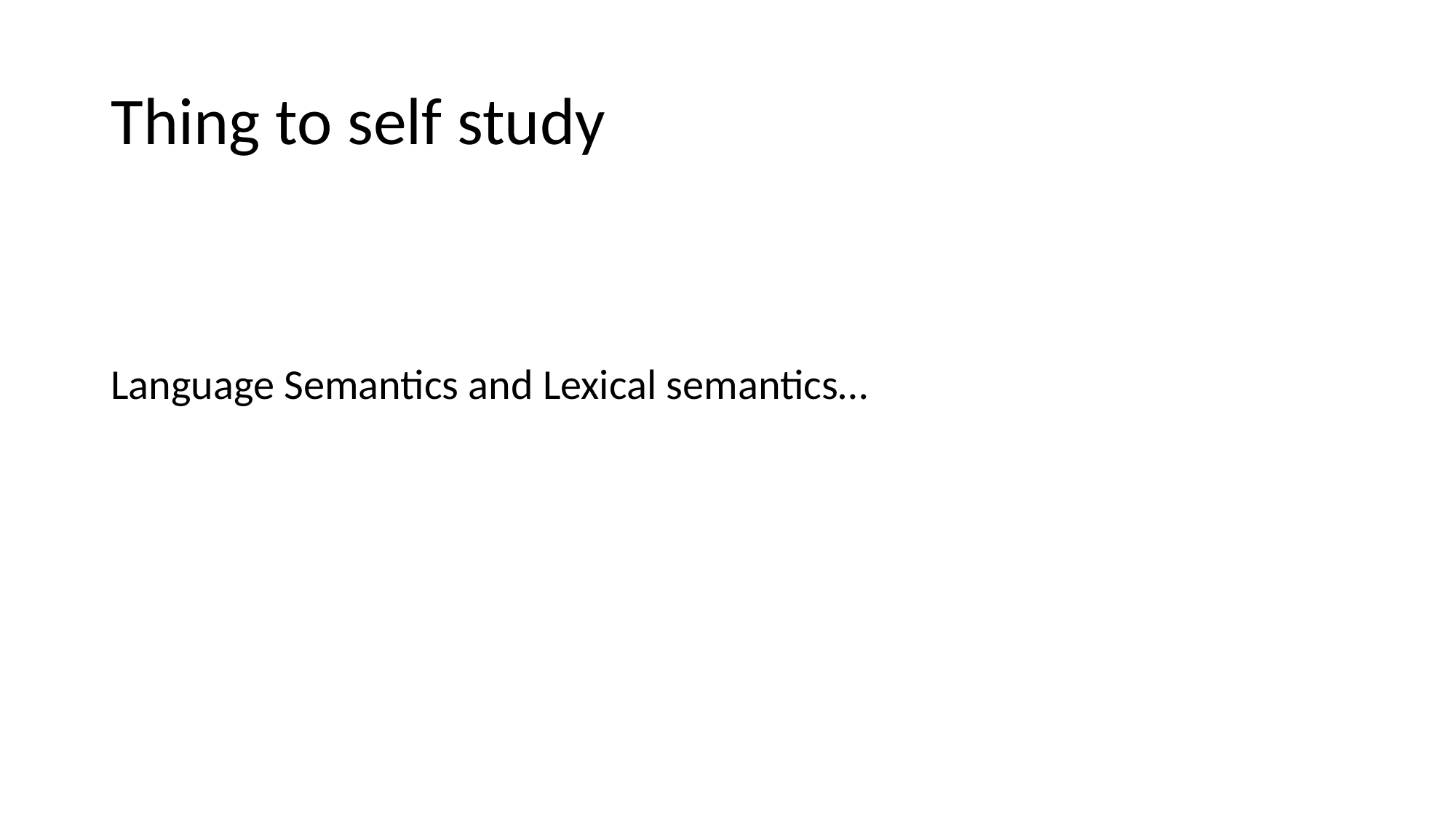

# Thing to self study
Language Semantics and Lexical semantics…